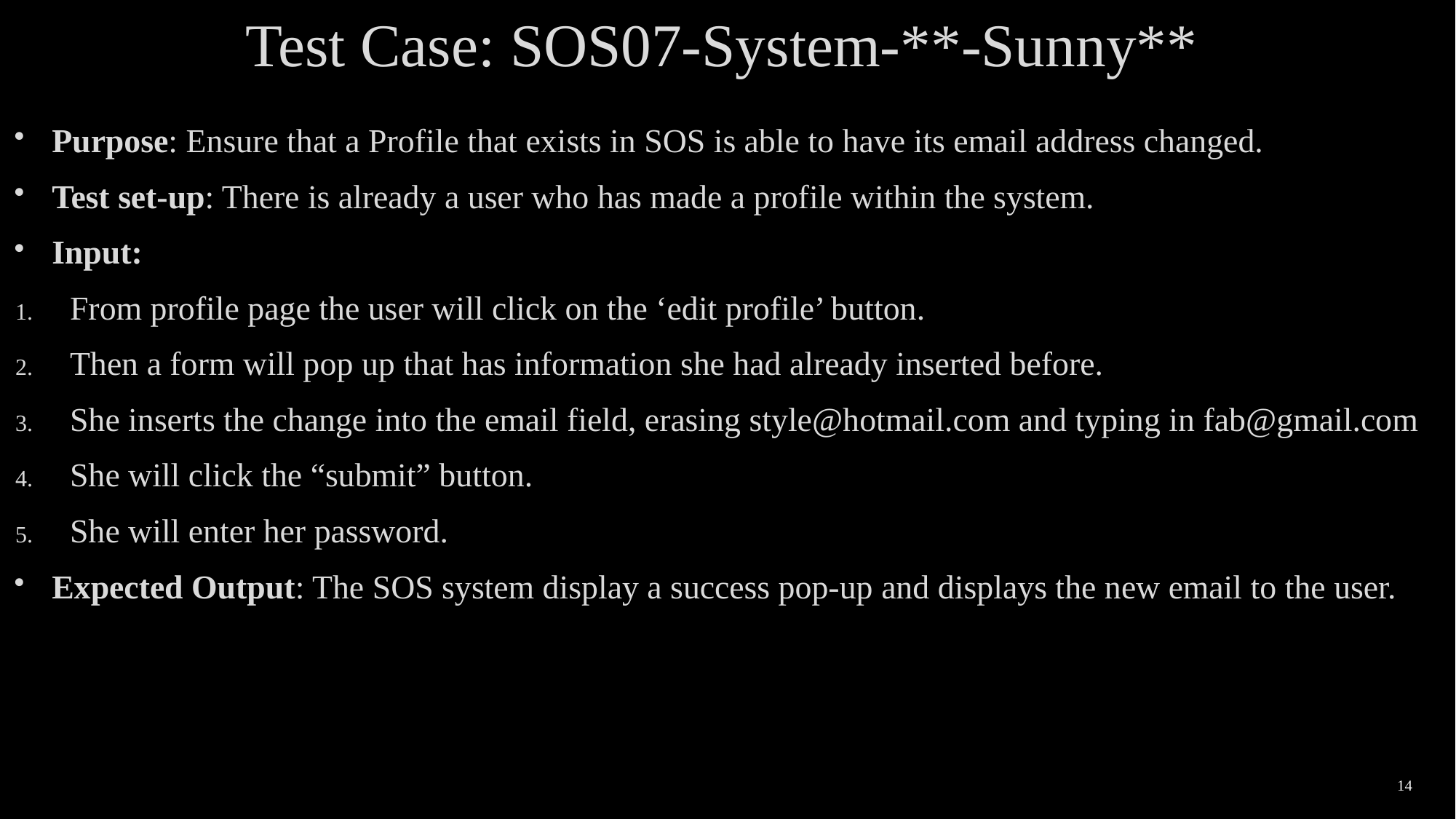

# Test Case: SOS07-System-**-Sunny**
Purpose: Ensure that a Profile that exists in SOS is able to have its email address changed.
Test set-up: There is already a user who has made a profile within the system.
Input:
From profile page the user will click on the ‘edit profile’ button.
Then a form will pop up that has information she had already inserted before.
She inserts the change into the email field, erasing style@hotmail.com and typing in fab@gmail.com
She will click the “submit” button.
She will enter her password.
Expected Output: The SOS system display a success pop-up and displays the new email to the user.
14